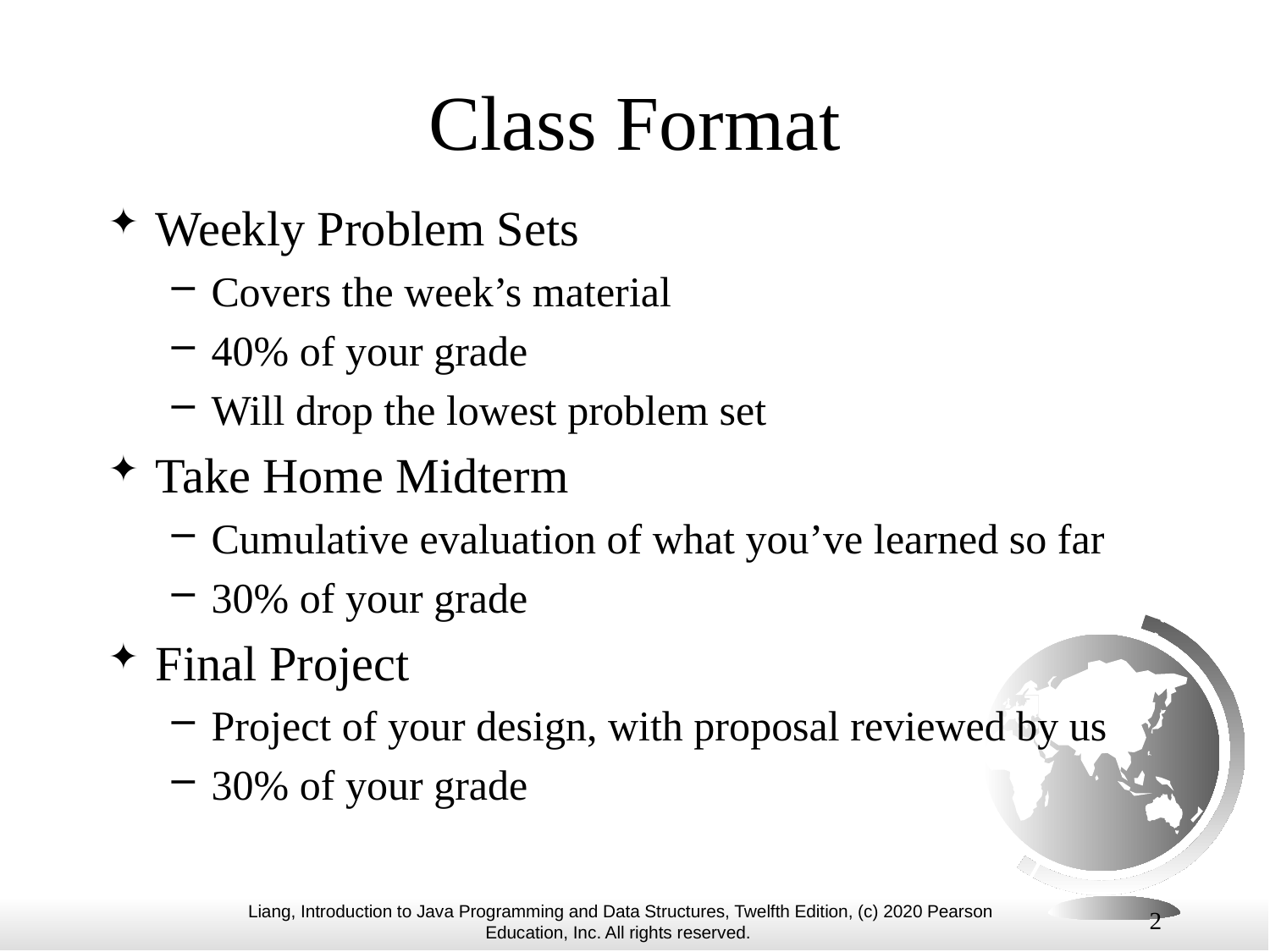

# Class Format
Weekly Problem Sets
Covers the week’s material
40% of your grade
Will drop the lowest problem set
Take Home Midterm
Cumulative evaluation of what you’ve learned so far
30% of your grade
Final Project
Project of your design, with proposal reviewed by us
30% of your grade
2